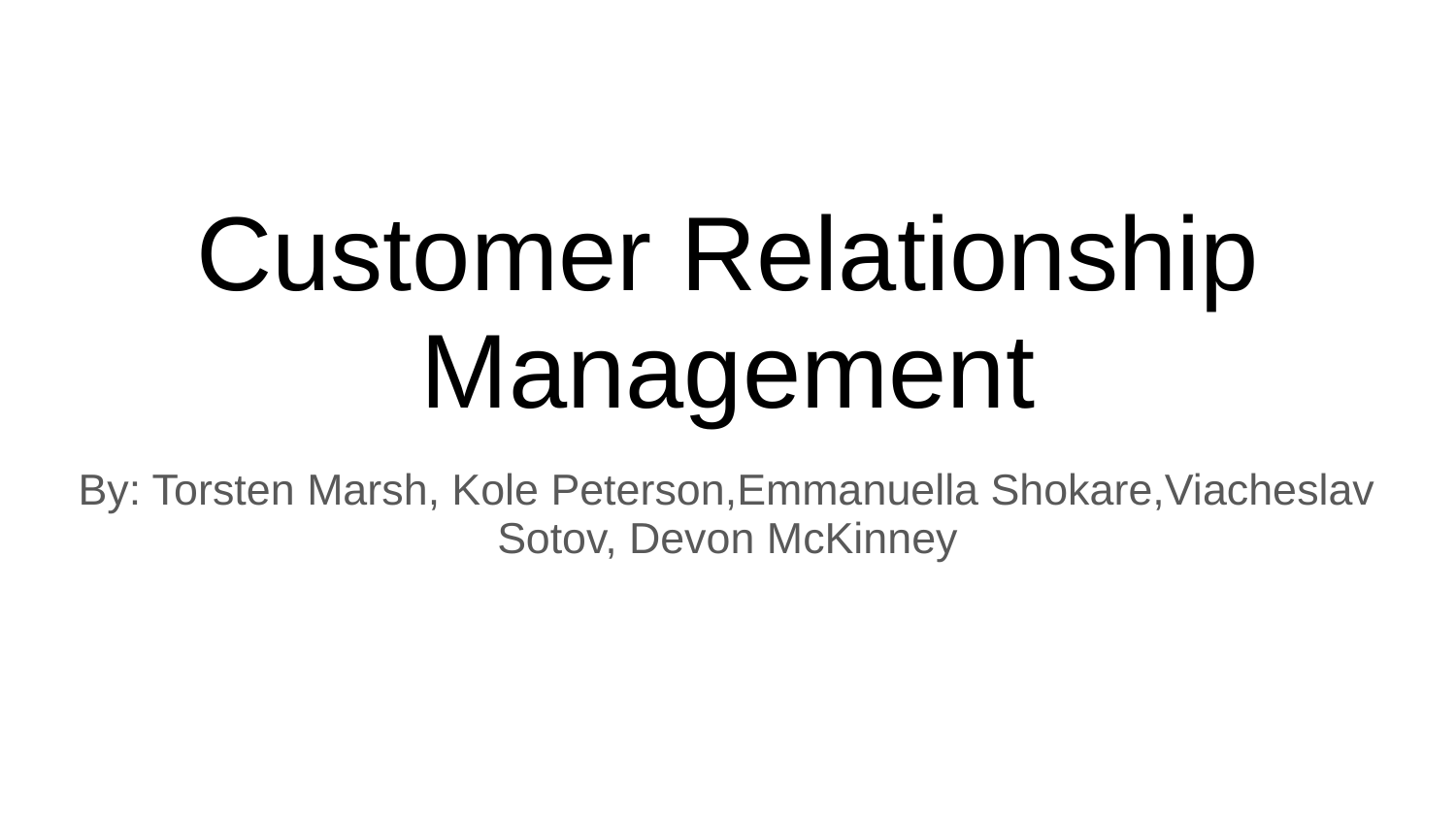

# Customer Relationship Management
By: Torsten Marsh, Kole Peterson,Emmanuella Shokare,Viacheslav Sotov, Devon McKinney